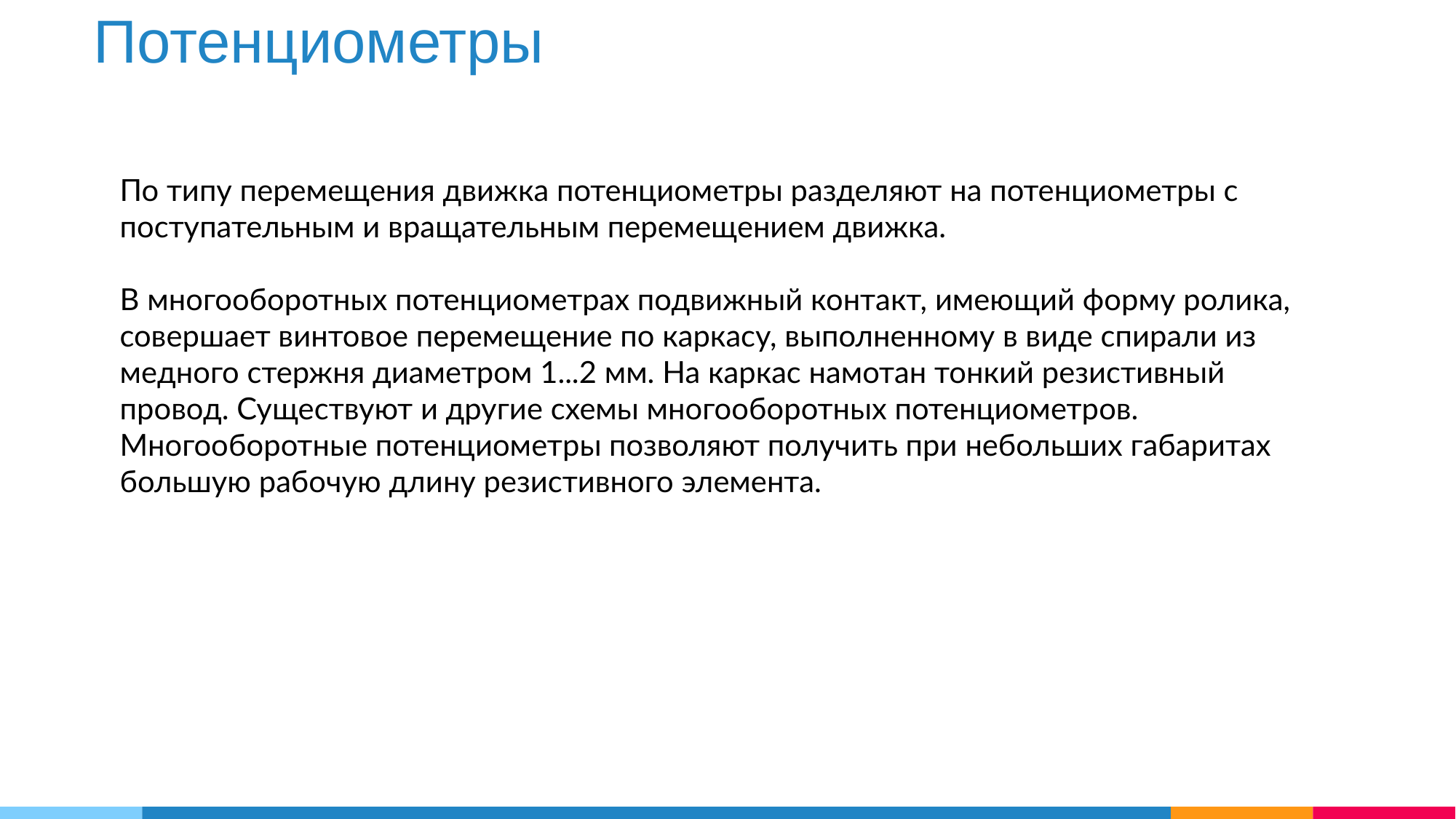

Потенциометры
По типу перемещения движка потенциометры разделяют на потенциометры с поступательным и вращательным перемещением движка.

В многооборотных потенциометрах подвижный контакт, имеющий форму ролика, совершает винтовое перемещение по каркасу, выполненному в виде спирали из медного стержня диаметром 1...2 мм. На каркас намотан тонкий резистивный провод. Существуют и другие схемы многооборотных потенциометров. Многооборотные потенциометры позволяют получить при небольших габаритах большую рабочую длину резистивного элемента.